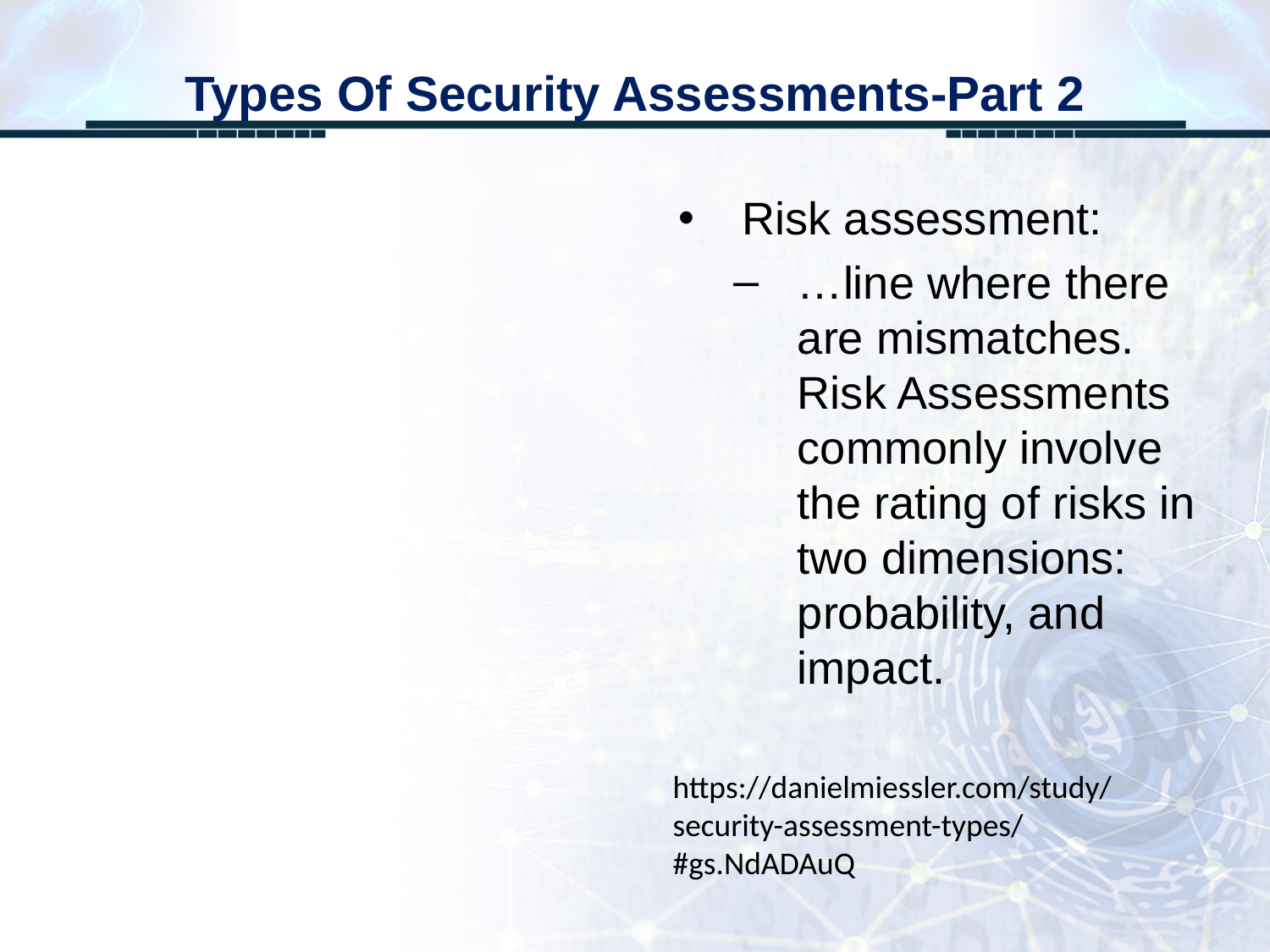

# Types Of Security Assessments-Part 2
Risk assessment:
…line where there are mismatches. Risk Assessments commonly involve the rating of risks in two dimensions: probability, and impact.
https://danielmiessler.com/study/security-assessment-types/#gs.NdADAuQ